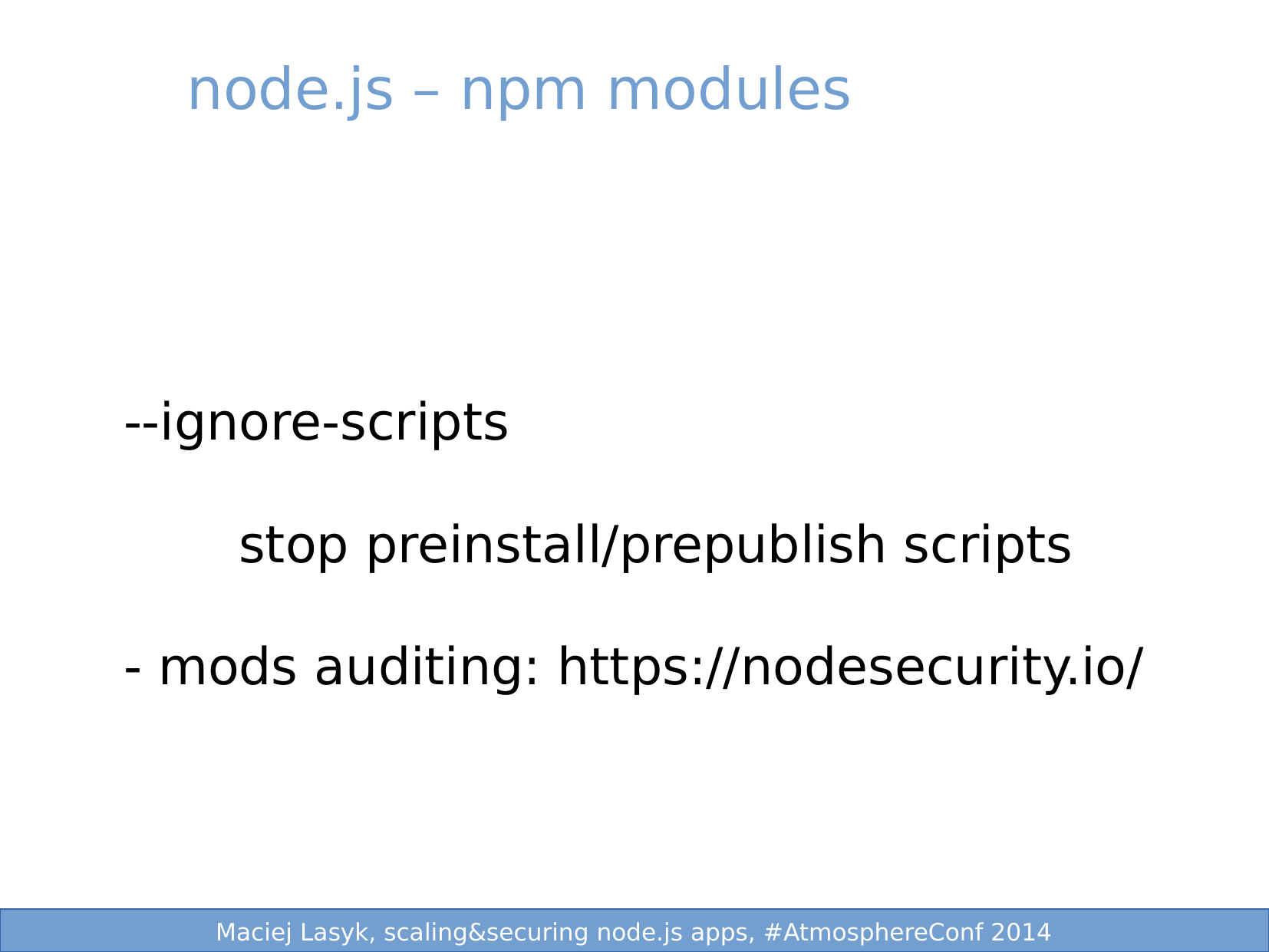

node.js – npm modules
--ignore-scripts
	stop preinstall/prepublish scripts
- mods auditing: https://nodesecurity.io/

 3/25
 1/25

Maciej Lasyk, Ganglia & Nagios
Maciej Lasyk, node.js security
Maciej Lasyk, node.js security
Maciej Lasyk, scaling&securing node.js apps, #AtmosphereConf 2014
Maciej Lasyk, scaling&securing node.js apps